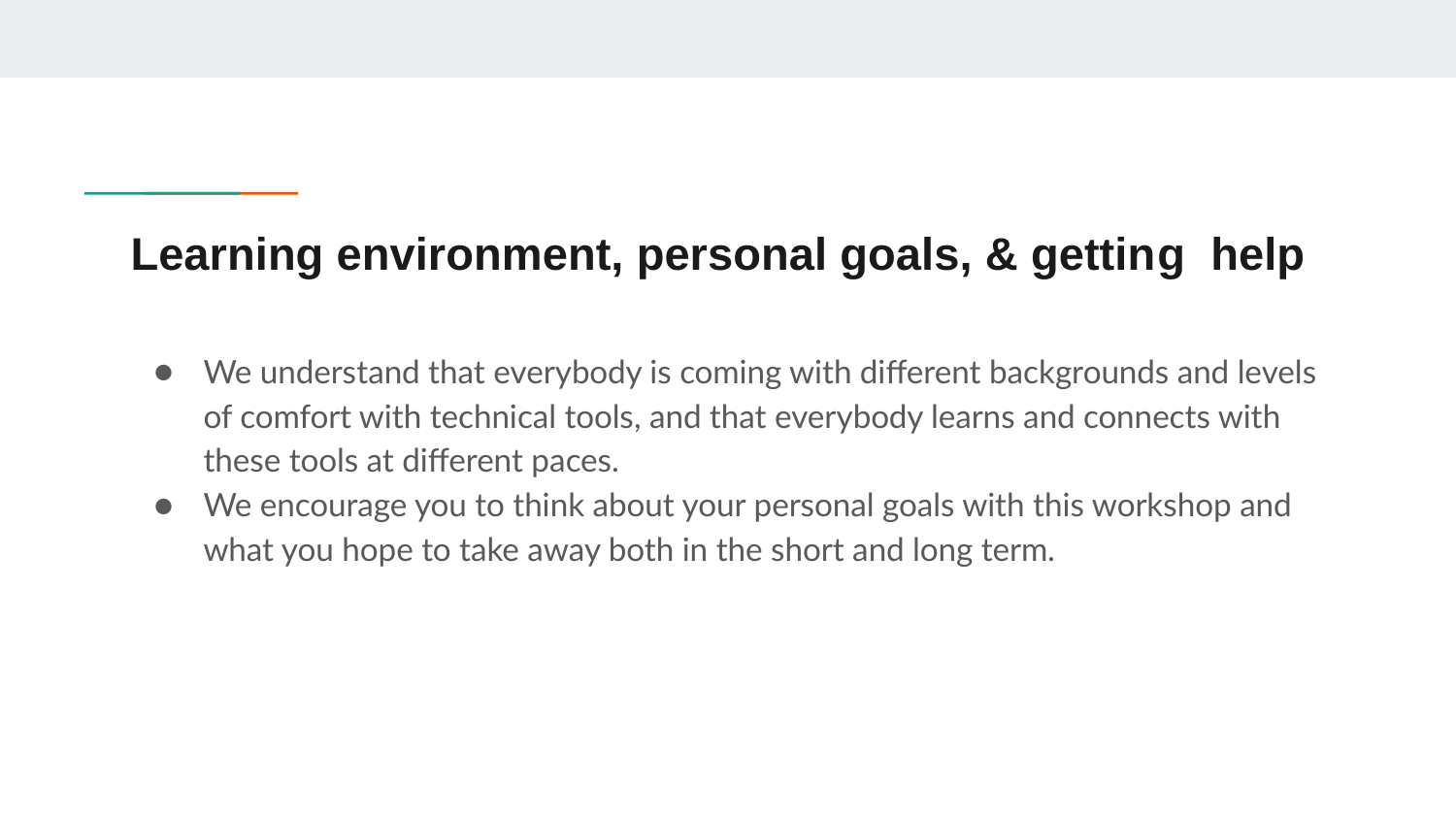

# Learning environment, personal goals, & getting  help
We understand that everybody is coming with different backgrounds and levels of comfort with technical tools, and that everybody learns and connects with these tools at different paces.
We encourage you to think about your personal goals with this workshop and what you hope to take away both in the short and long term.